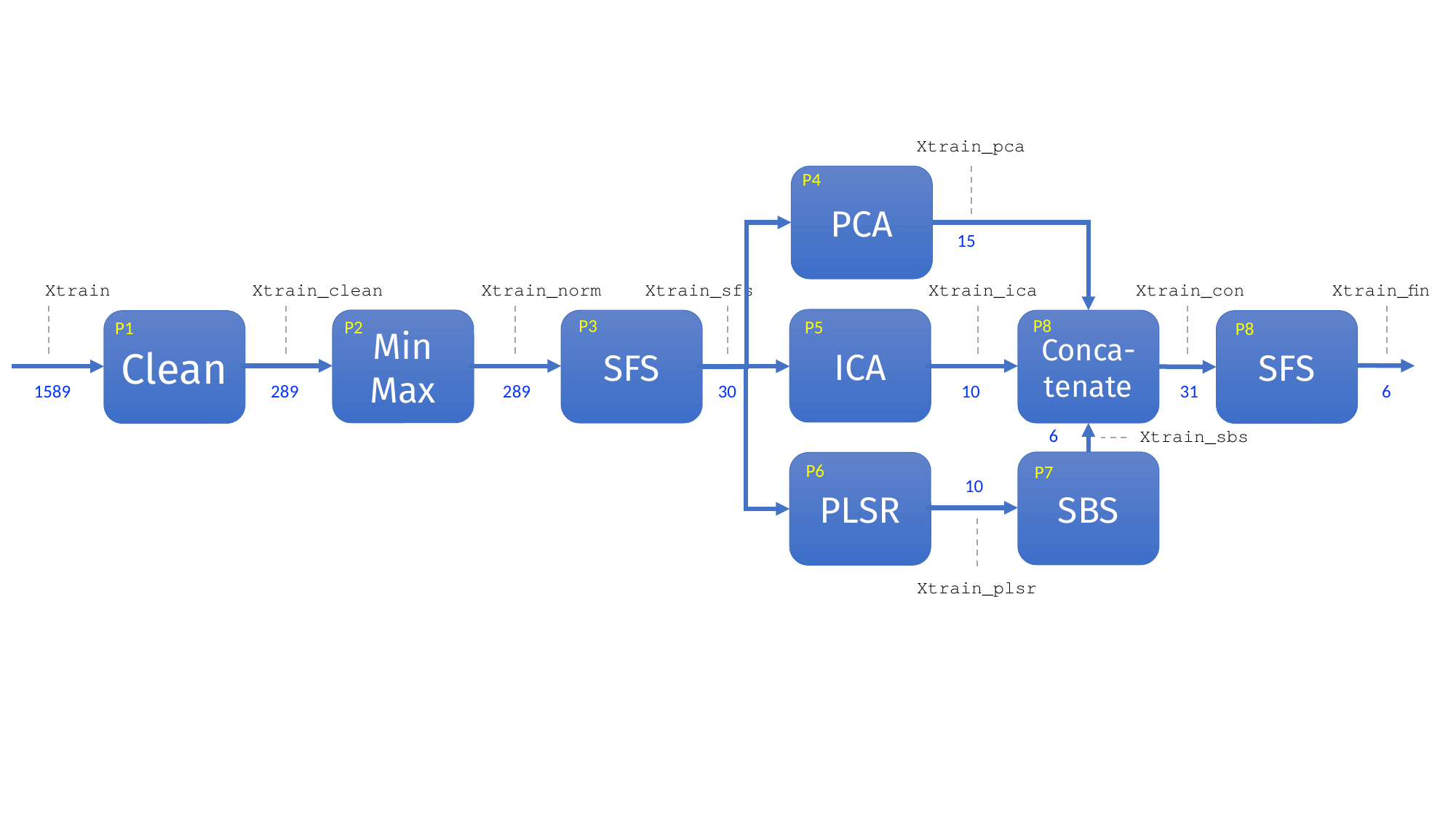

Xtrain_pca
P4
PCA
15
Xtrain             Xtrain_clean         Xtrain_norm    Xtrain_sfs                Xtrain_ica         Xtrain_con        Xtrain_fin
P8
P3
ICA
Min
Max
P5
P2
SFS
Conca-tenate
SFS
Clean
P1
P8
1589                                                289                                                 289                                             30                                                      10                                                31                                            6
6
Xtrain_sbs
SBS
PLSR
P6
P7
10
Xtrain_plsr